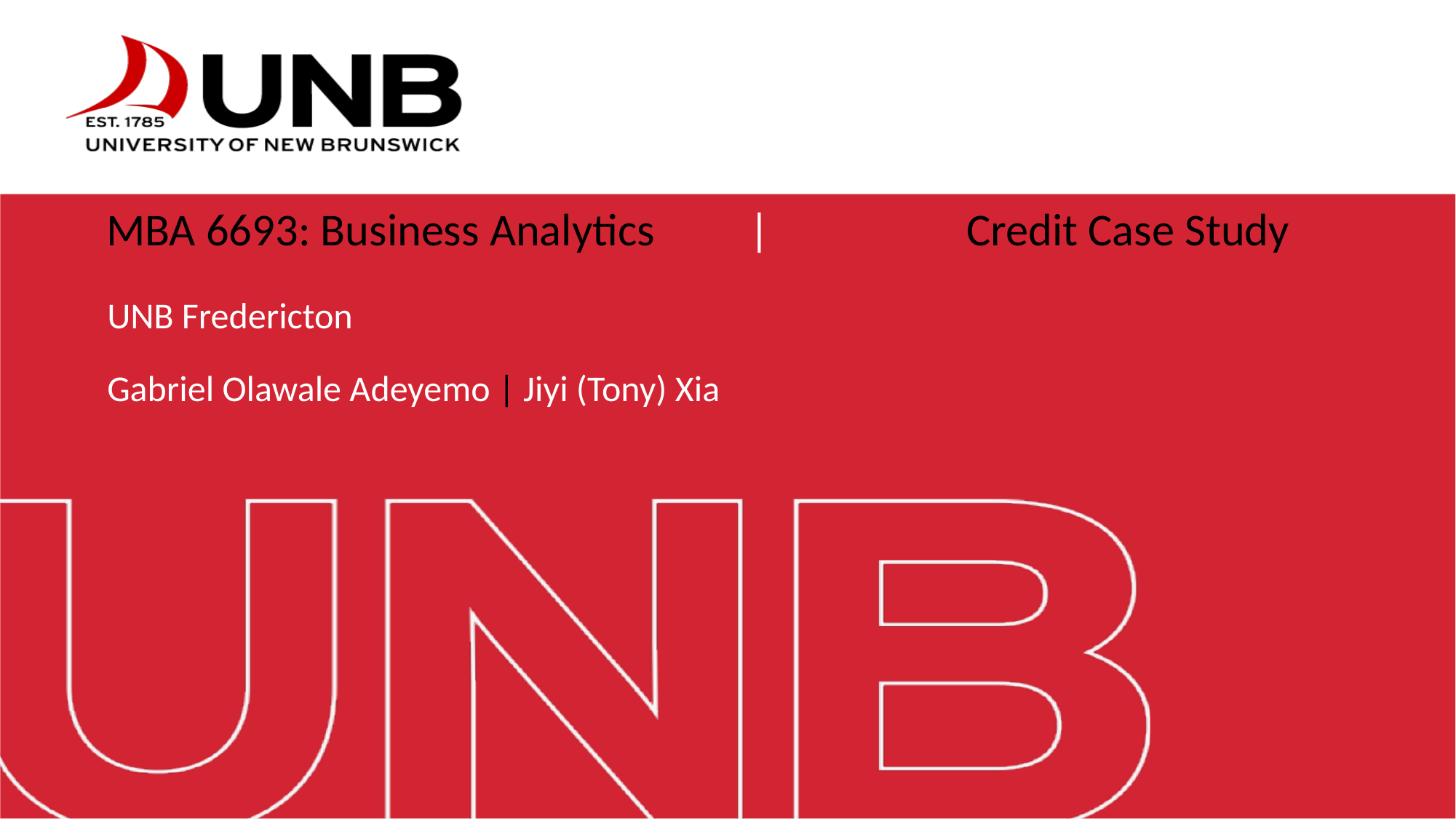

# MBA 6693: Business Analytics         |                   Credit Case Study
UNB Fredericton
Gabriel Olawale Adeyemo | Jiyi (Tony) Xia